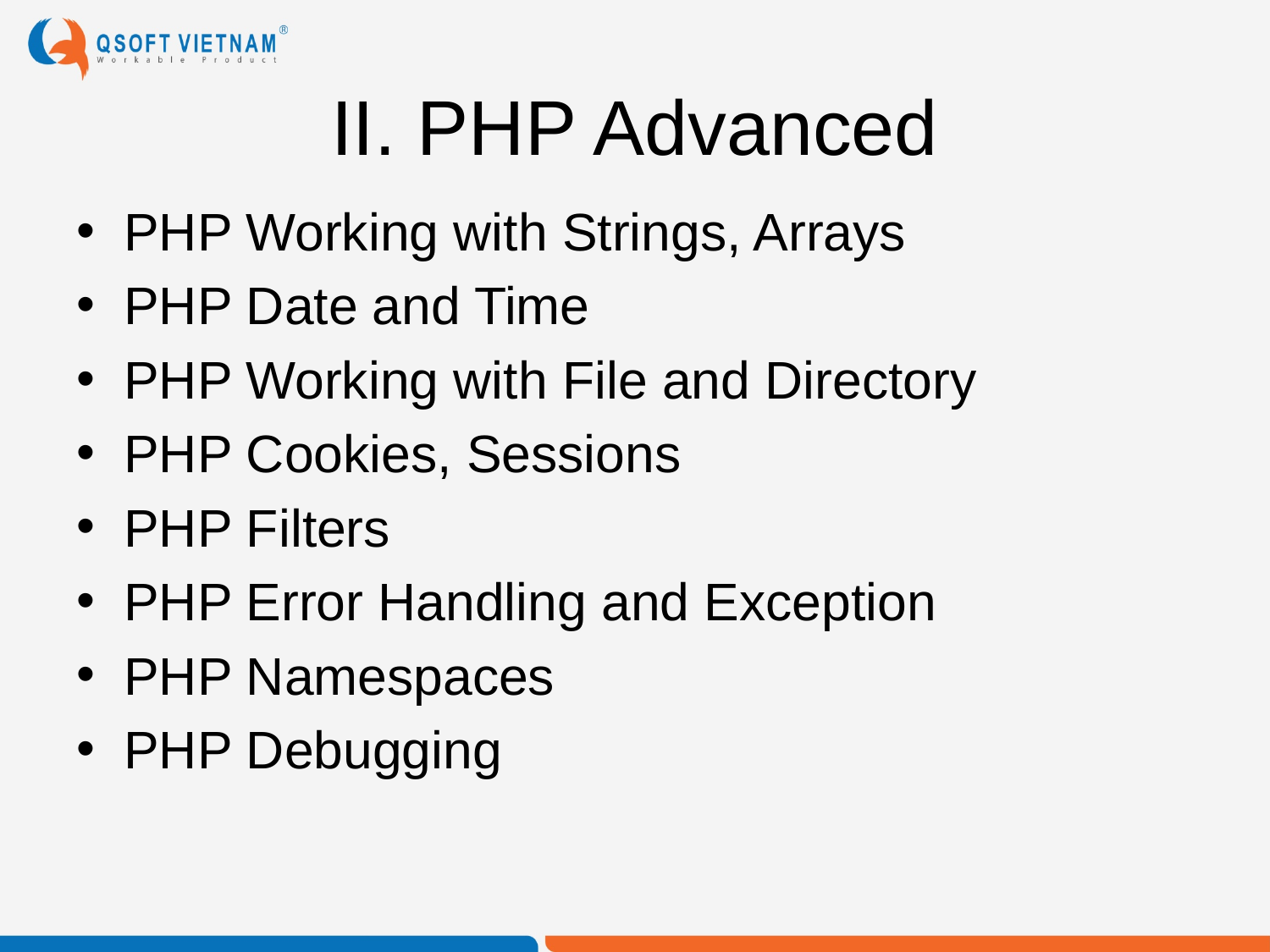

# II. PHP Advanced
PHP Working with Strings, Arrays
PHP Date and Time
PHP Working with File and Directory
PHP Cookies, Sessions
PHP Filters
PHP Error Handling and Exception
PHP Namespaces
PHP Debugging